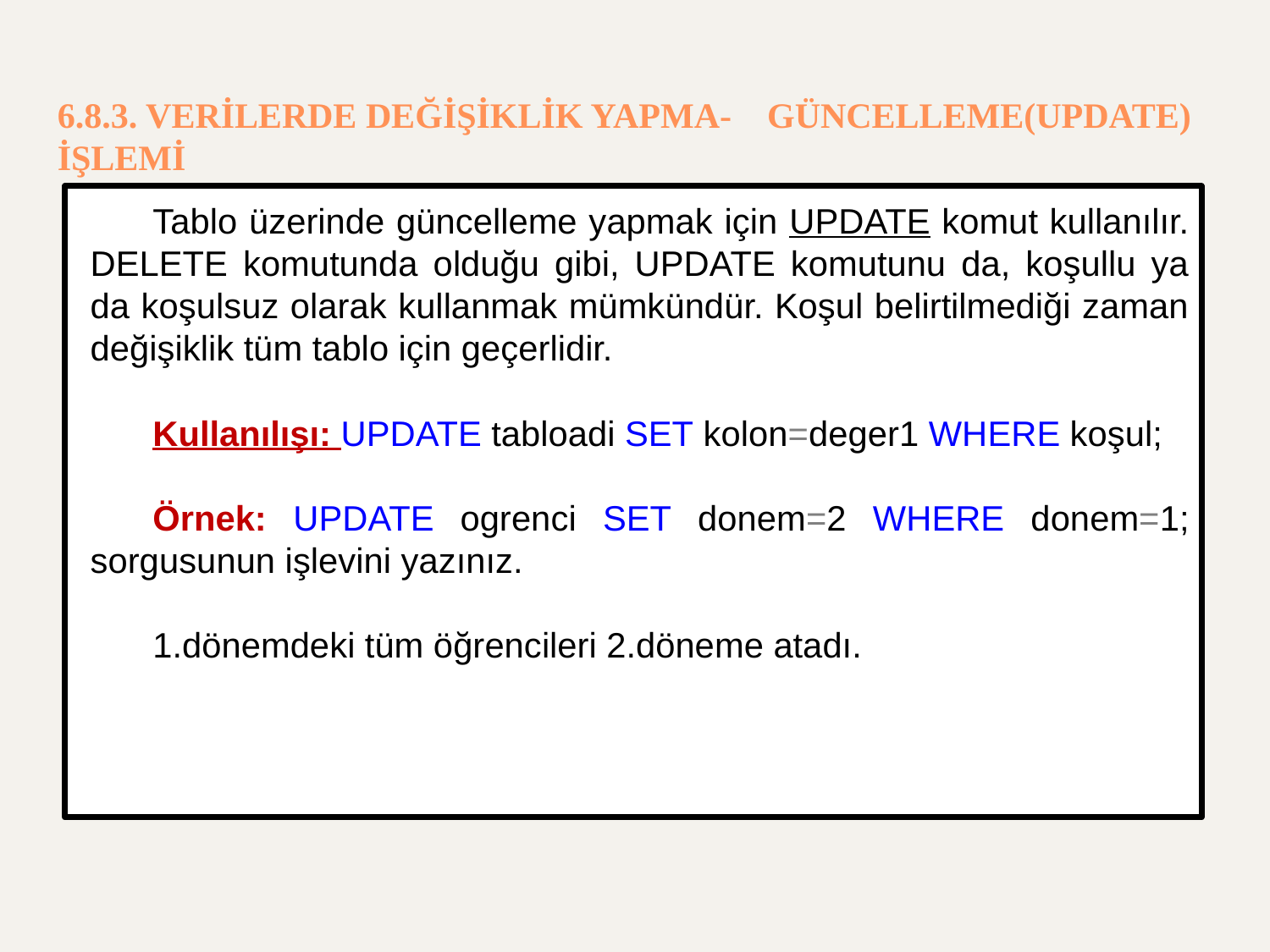

# 6.8.3. VERİLERDE DEĞİŞİKLİK YAPMA-    GÜNCELLEME(UPDATE) İŞLEMİ
Tablo üzerinde güncelleme yapmak için UPDATE komut kullanılır. DELETE komutunda olduğu gibi, UPDATE komutunu da, koşullu ya da koşulsuz olarak kullanmak mümkündür. Koşul belirtilmediği zaman değişiklik tüm tablo için geçerlidir.

Kullanılışı: UPDATE tabloadi SET kolon=deger1 WHERE koşul;

Örnek: UPDATE ogrenci SET donem=2 WHERE donem=1; sorgusunun işlevini yazınız.

1.dönemdeki tüm öğrencileri 2.döneme atadı.